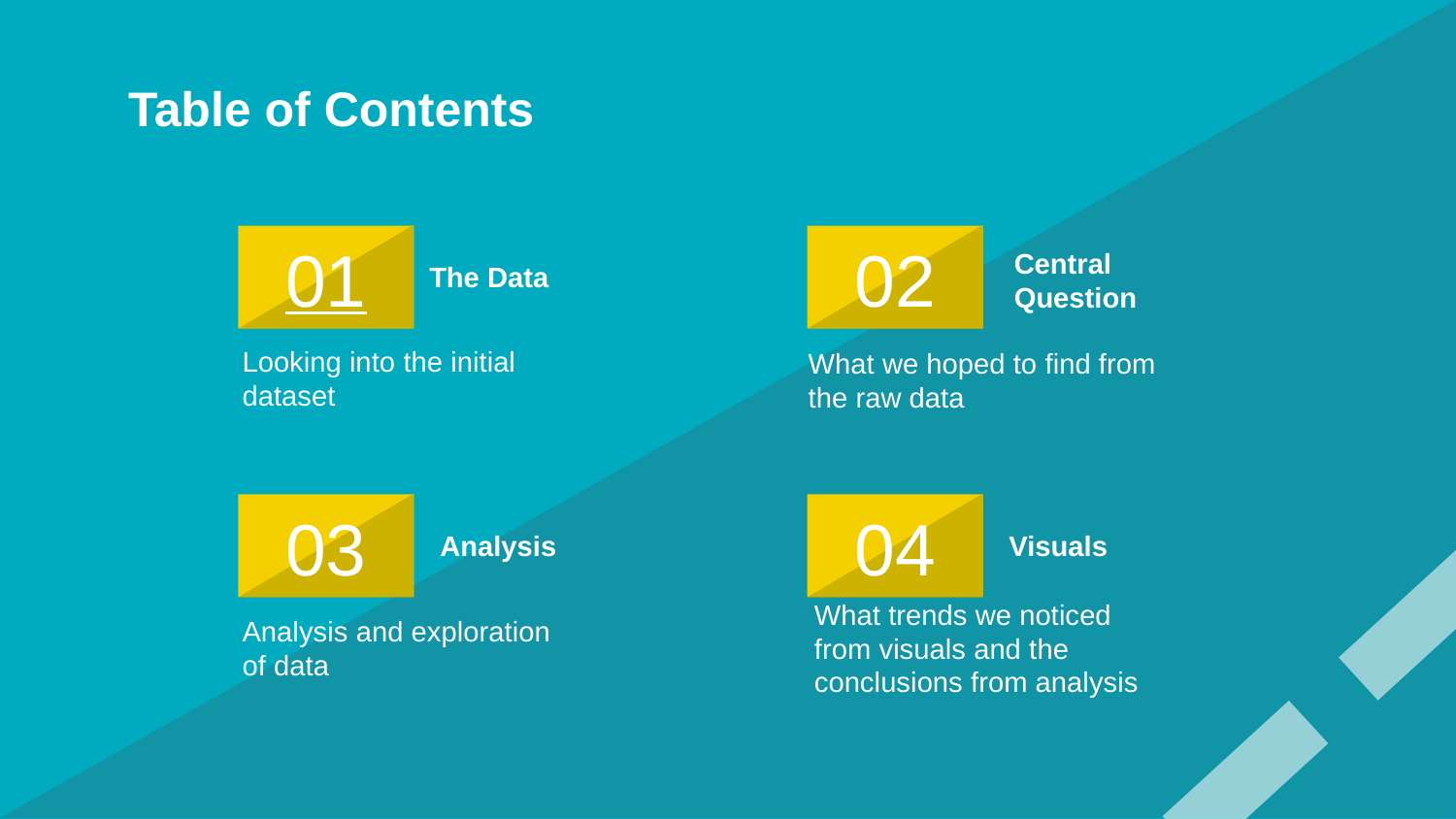

Table of Contents

# 01
02
The Data
Central Question
Looking into the initial
dataset
What we hoped to find from the raw data

03
04
Analysis
Visuals
Analysis and exploration
of data
What trends we noticed from visuals and the conclusions from analysis